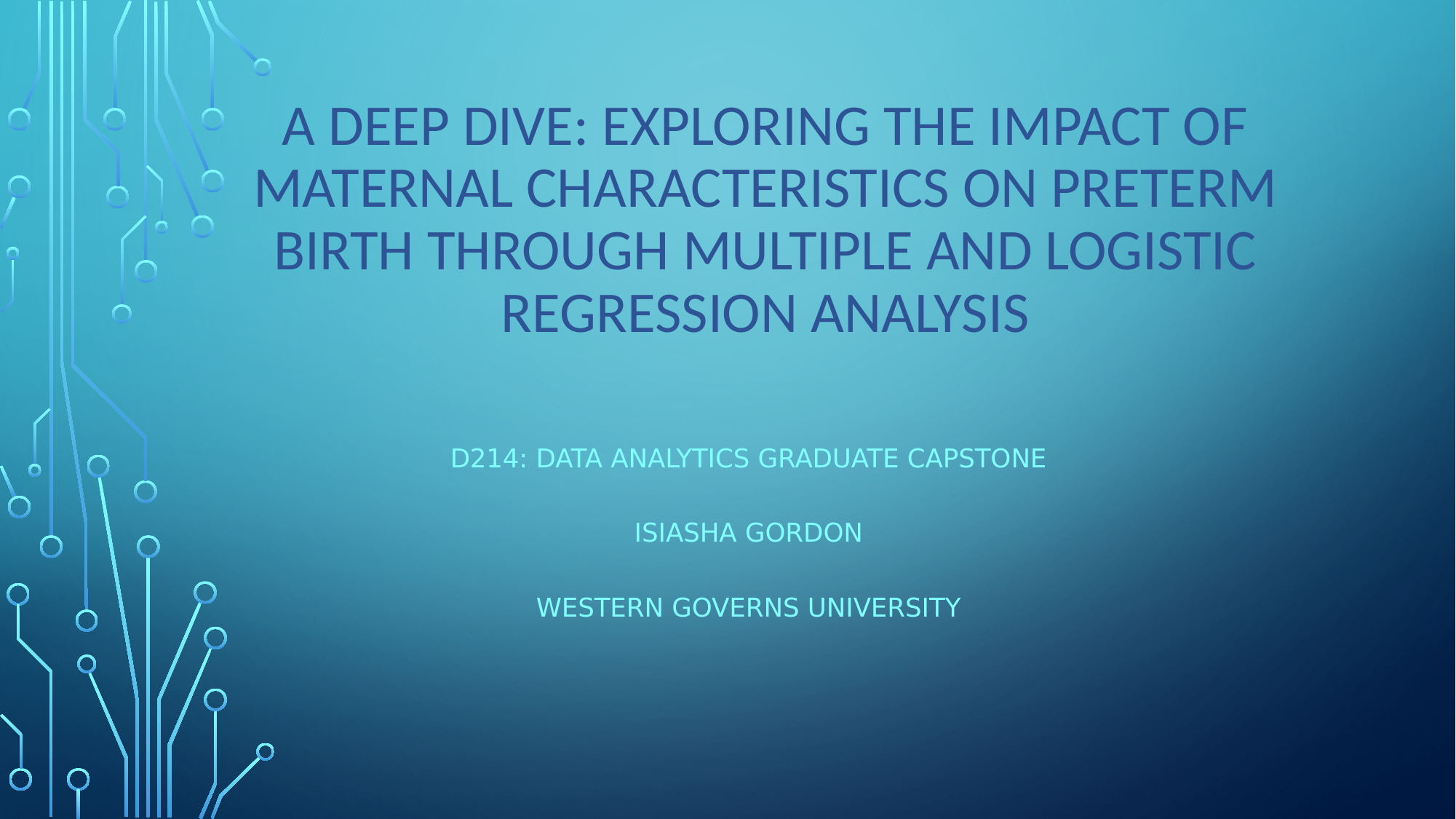

# A Deep Dive: Exploring the Impact of Maternal Characteristics on Preterm Birth through Multiple and Logistic Regression Analysis
D214: Data Analytics Graduate Capstone

Isiasha Gordon

Western Governs University